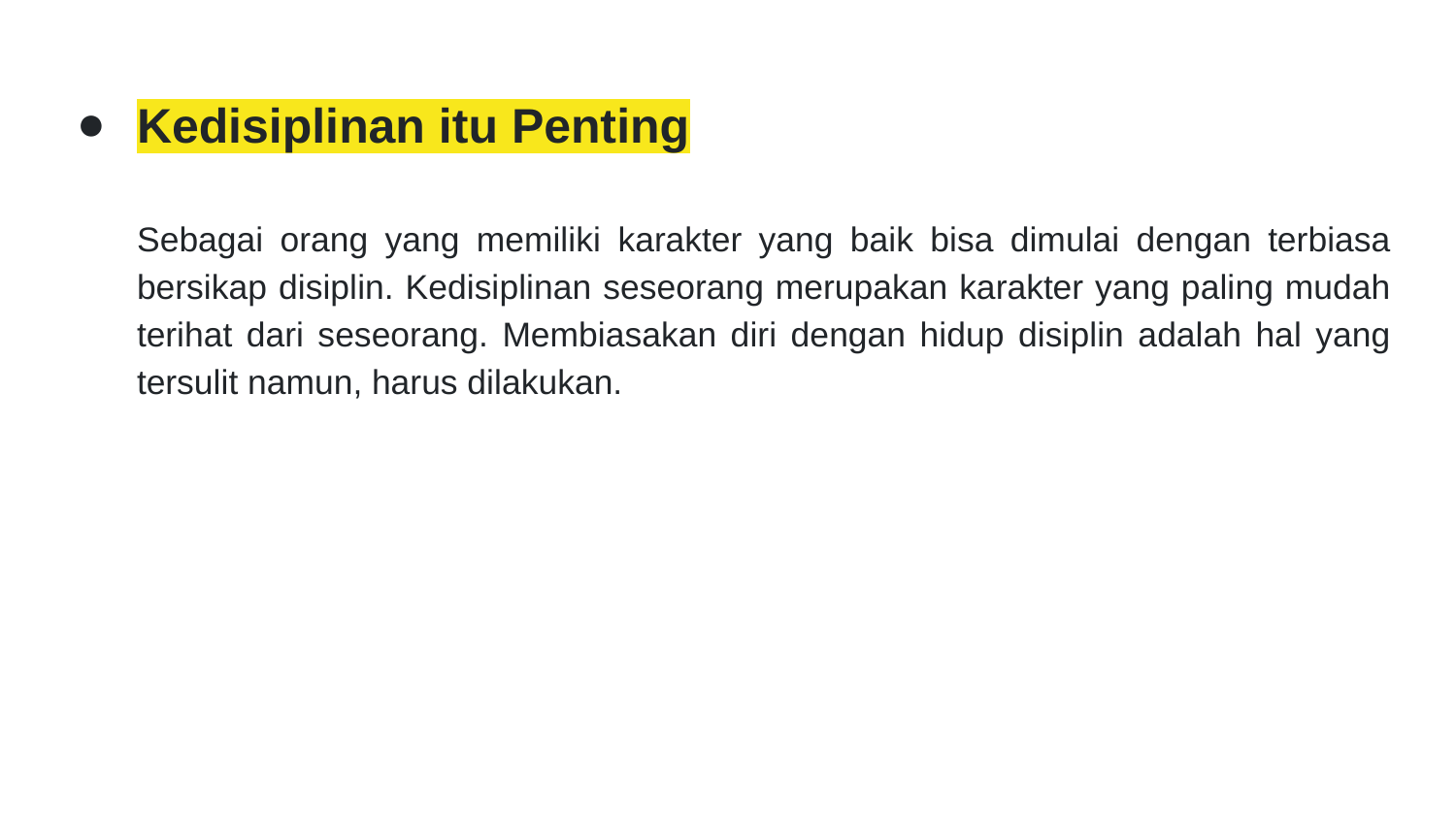

# Kedisiplinan itu Penting
Sebagai orang yang memiliki karakter yang baik bisa dimulai dengan terbiasa bersikap disiplin. Kedisiplinan seseorang merupakan karakter yang paling mudah terihat dari seseorang. Membiasakan diri dengan hidup disiplin adalah hal yang tersulit namun, harus dilakukan.